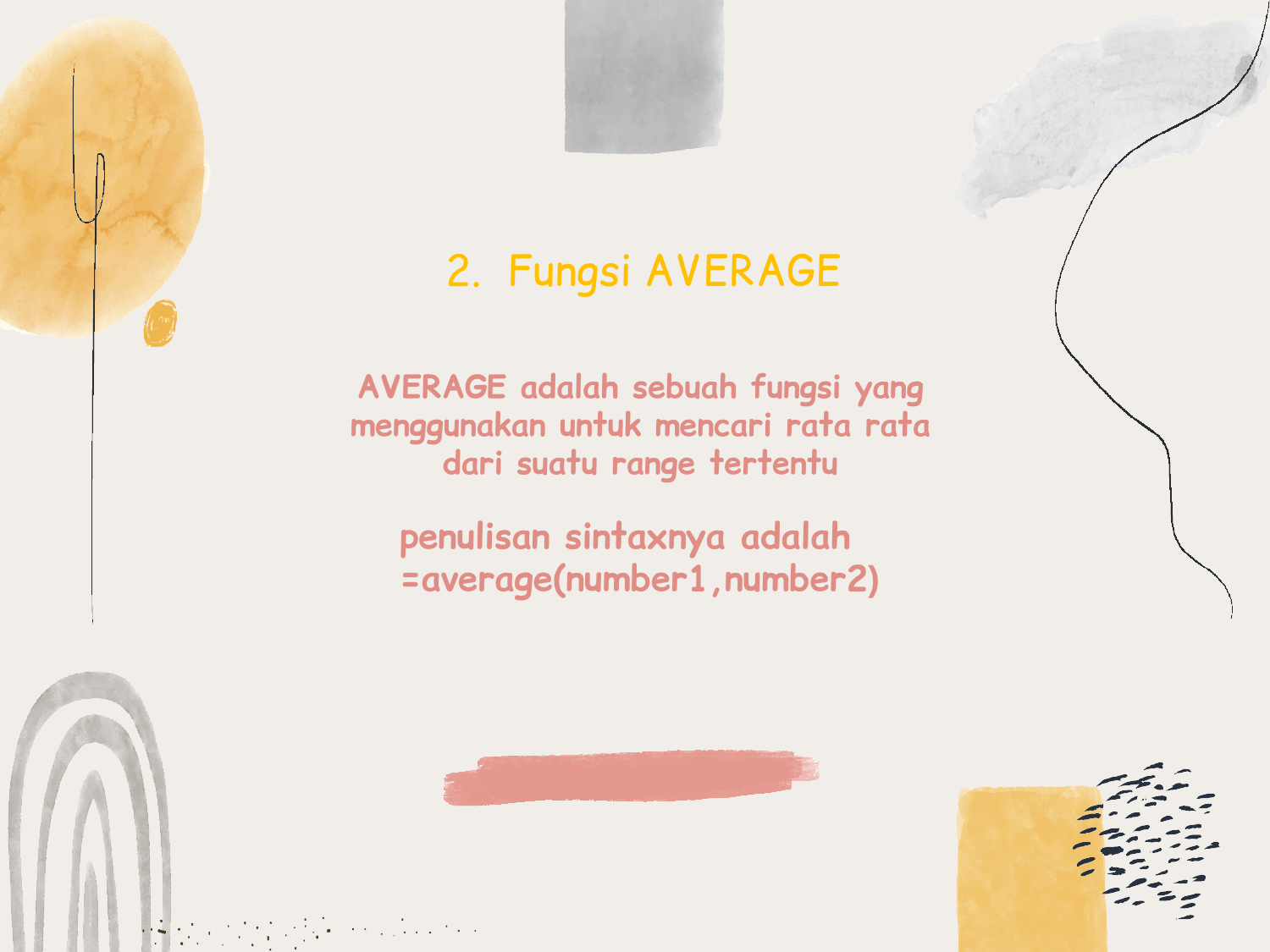

2.  Fungsi AVERAGE
# AVERAGE adalah sebuah fungsi yang menggunakan untuk mencari rata rata dari suatu range tertentu
penulisan sintaxnya adalah
=average(number1,number2)